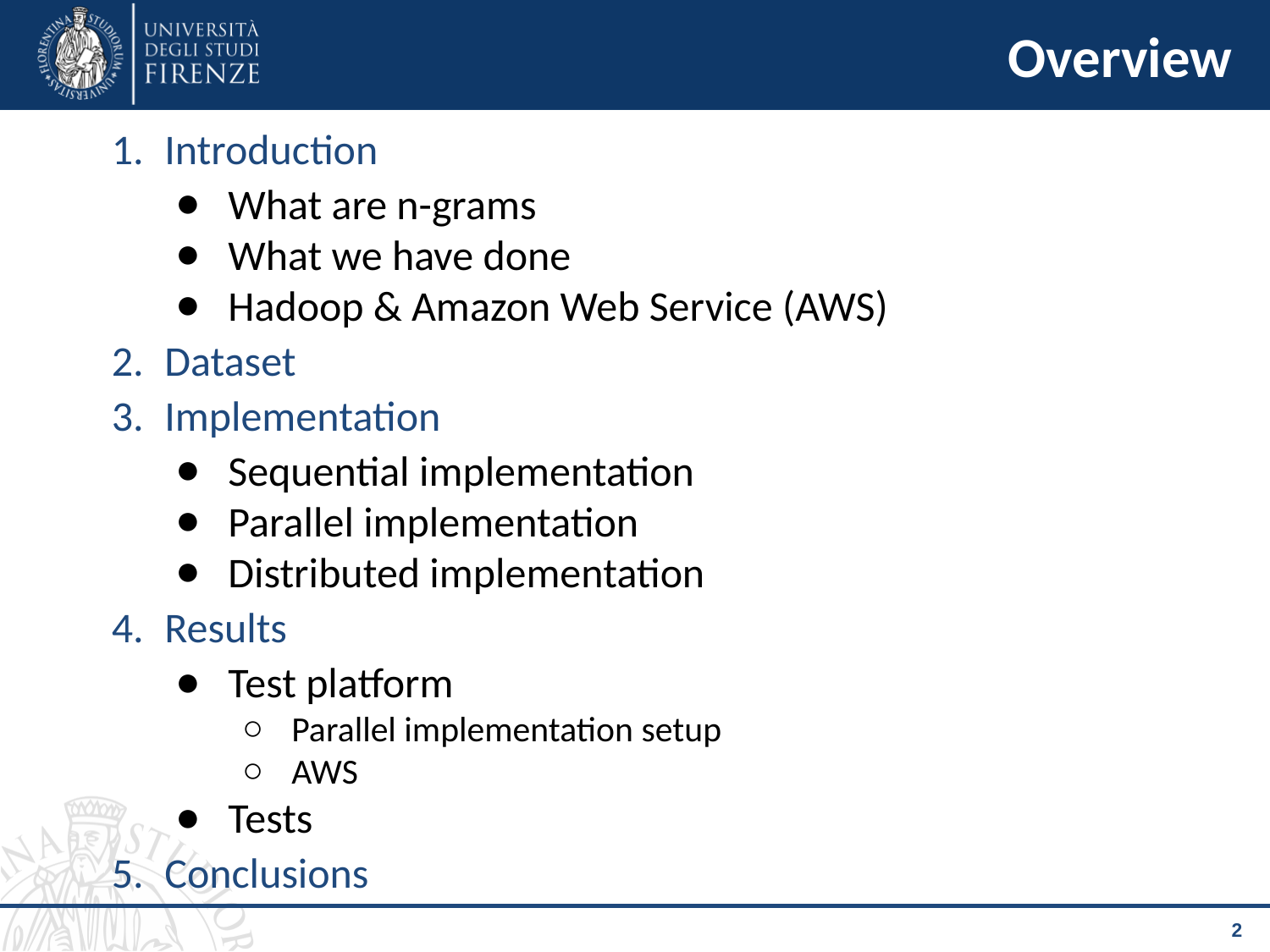

# Overview
Introduction

What are n-grams
What we have done
Hadoop & Amazon Web Service (AWS)

Dataset

Implementation

Sequential implementation
Parallel implementation
Distributed implementation

Results

Test platform
Parallel implementation setup
AWS
Tests

Conclusions

2